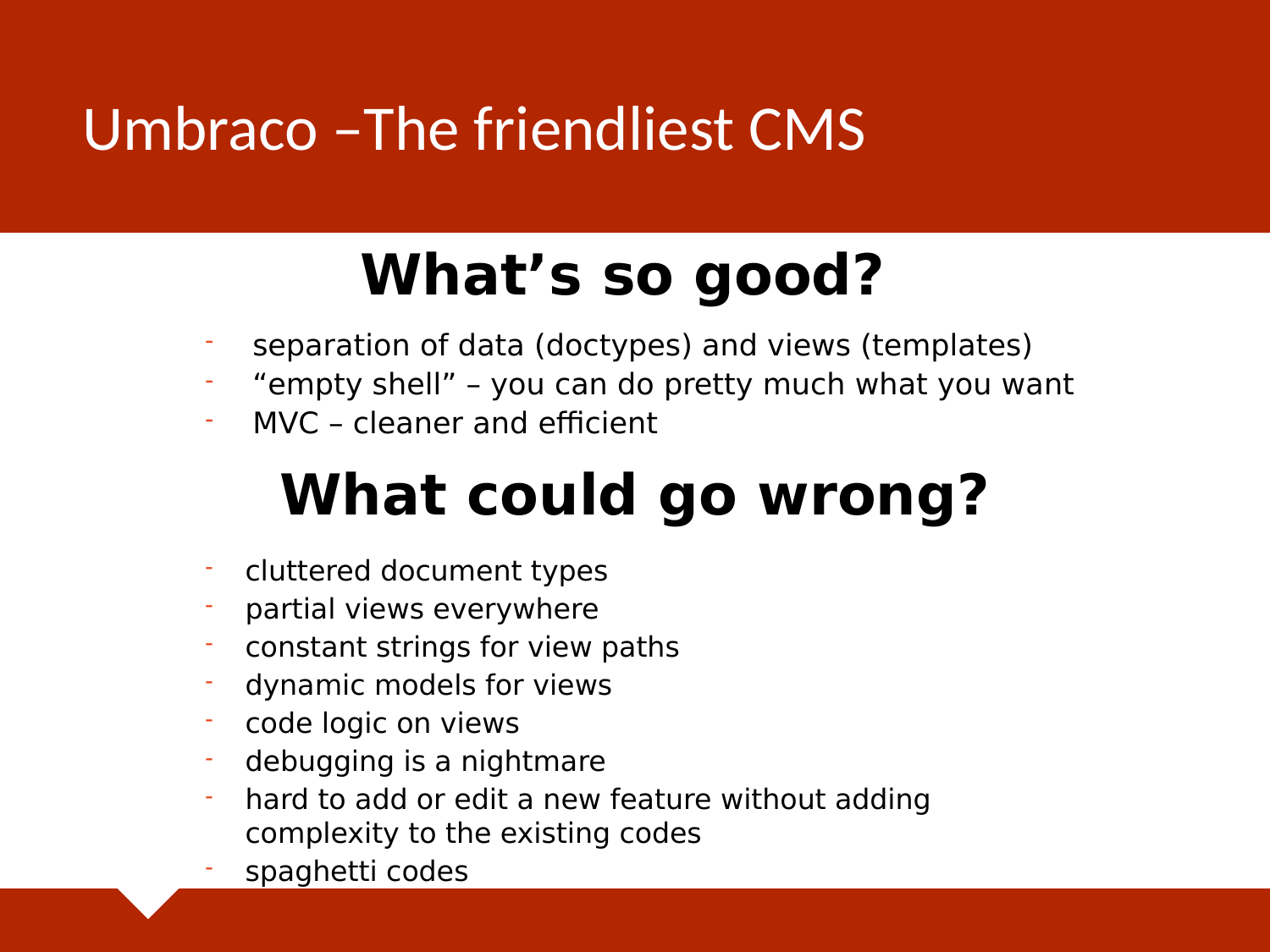

# Umbraco –The friendliest CMS
What’s so good?
separation of data (doctypes) and views (templates)
“empty shell” – you can do pretty much what you want
MVC – cleaner and efficient
What could go wrong?
cluttered document types
partial views everywhere
constant strings for view paths
dynamic models for views
code logic on views
debugging is a nightmare
hard to add or edit a new feature without adding complexity to the existing codes
spaghetti codes